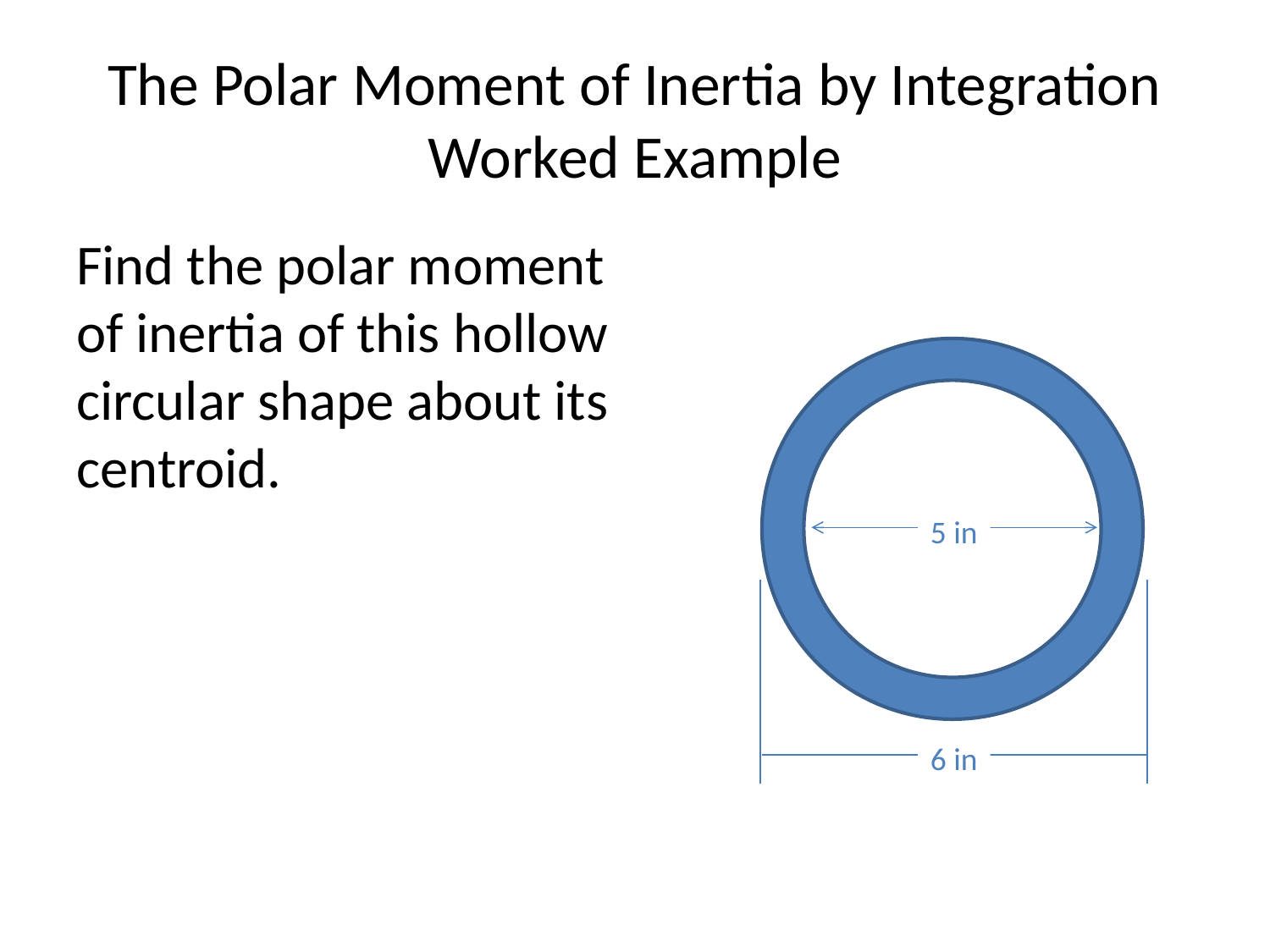

# The Polar Moment of Inertia by Integration Worked Example
Find the polar moment of inertia of this hollow circular shape about its centroid.

5 in
6 in